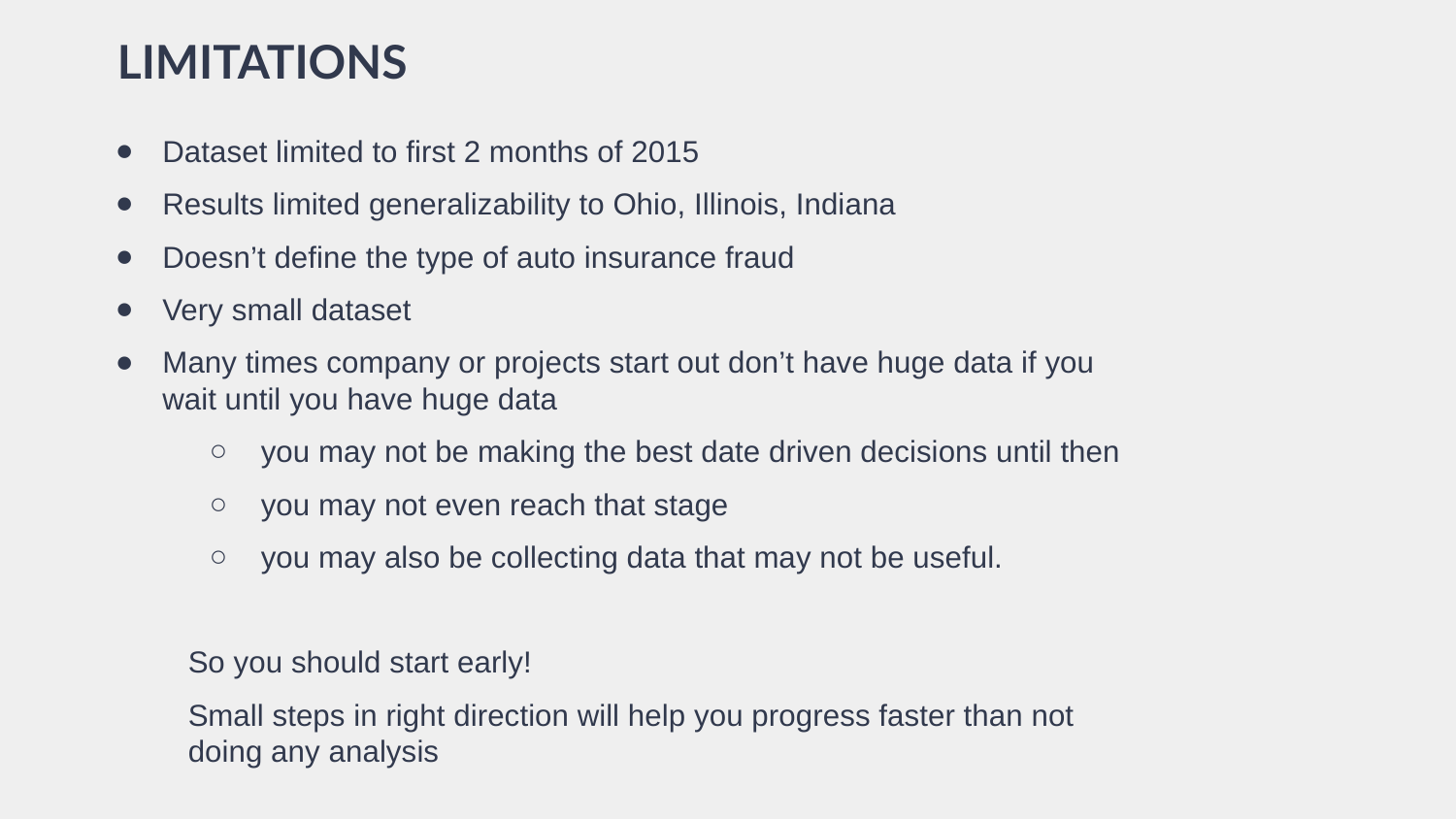

LIMITATIONS
Dataset limited to first 2 months of 2015
Results limited generalizability to Ohio, Illinois, Indiana
Doesn’t define the type of auto insurance fraud
Very small dataset
Many times company or projects start out don’t have huge data if you wait until you have huge data
you may not be making the best date driven decisions until then
you may not even reach that stage
you may also be collecting data that may not be useful.

So you should start early!
Small steps in right direction will help you progress faster than not doing any analysis